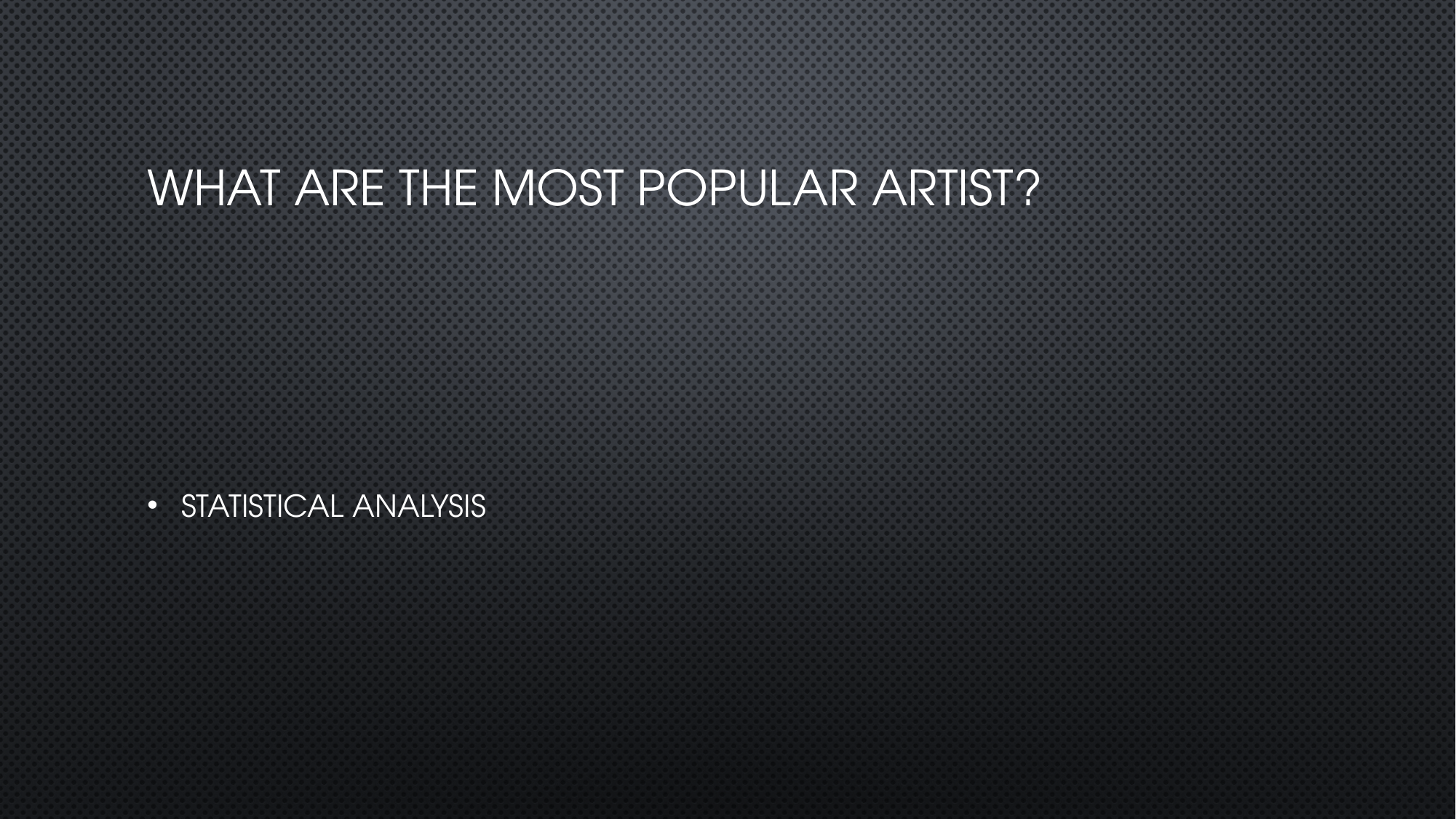

# What are the most popular artist?
Statistical analysis